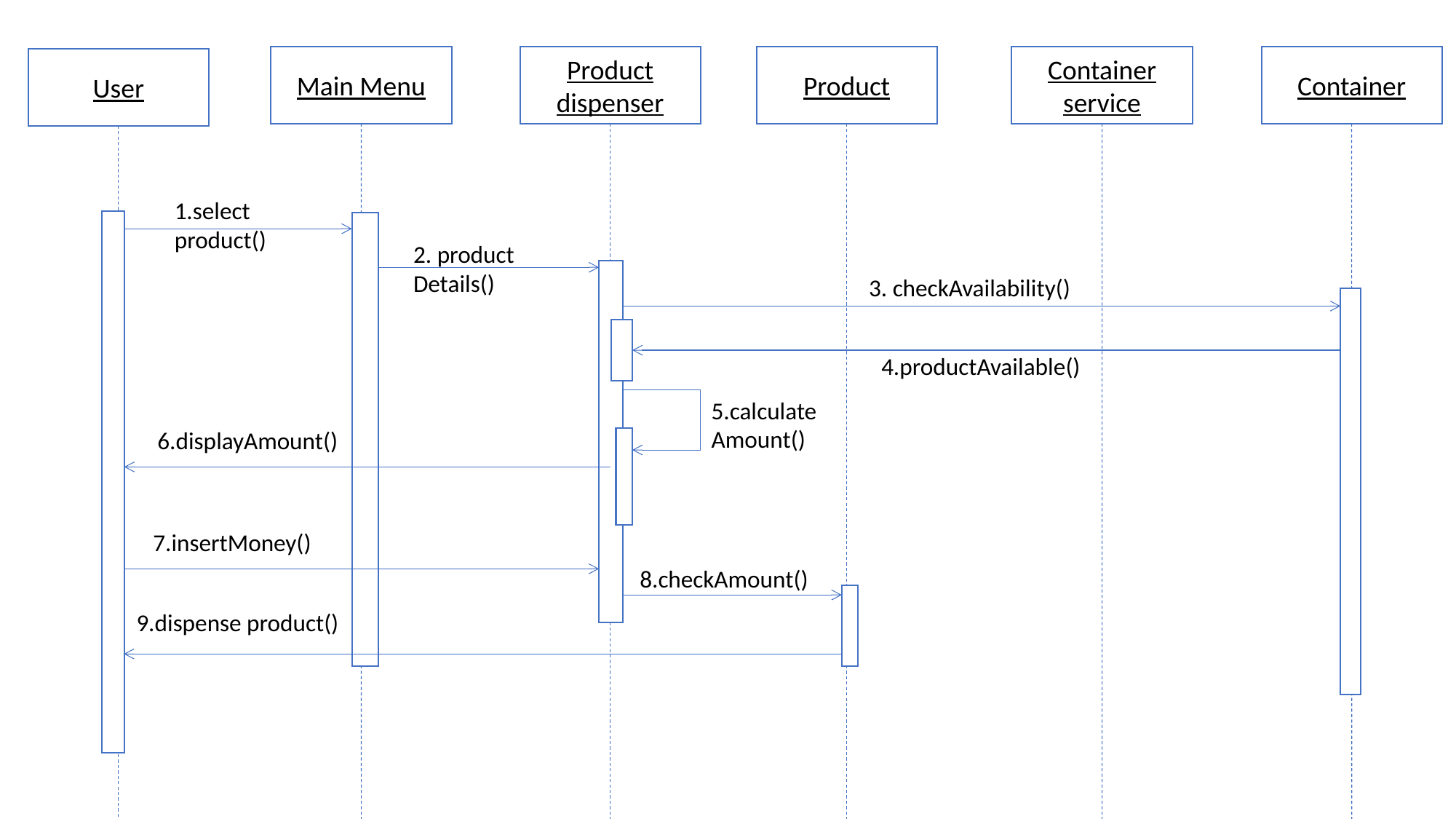

Main Menu
Product dispenser
Product
Container service
Container
User
1.select product()

2. product Details()

3. checkAvailability()

4.productAvailable()
5.calculate Amount()
6.displayAmount()

7.insertMoney()
8.checkAmount()

9.dispense product()